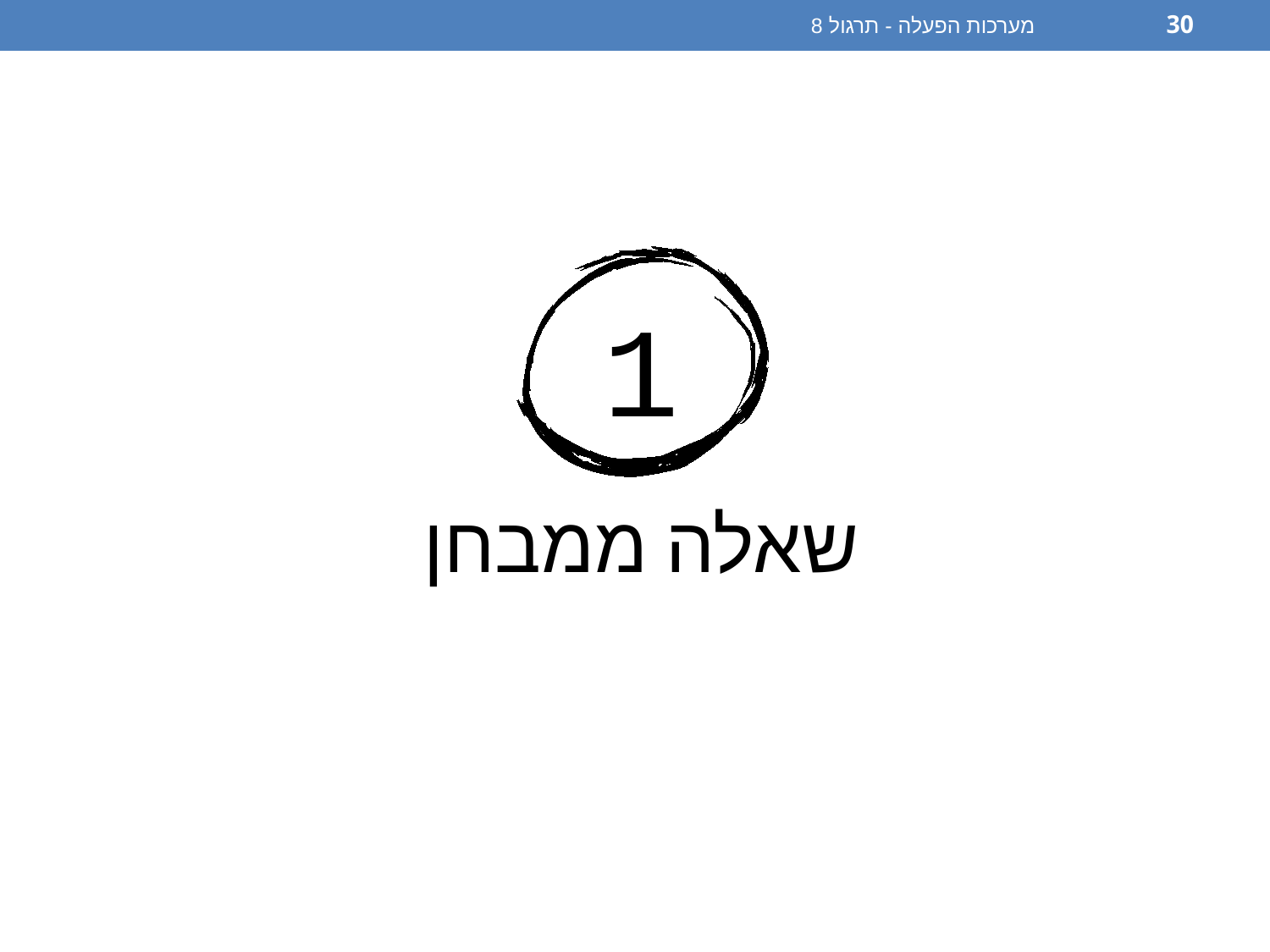

מערכות הפעלה - תרגול 8
30

1
שאלה ממבחן